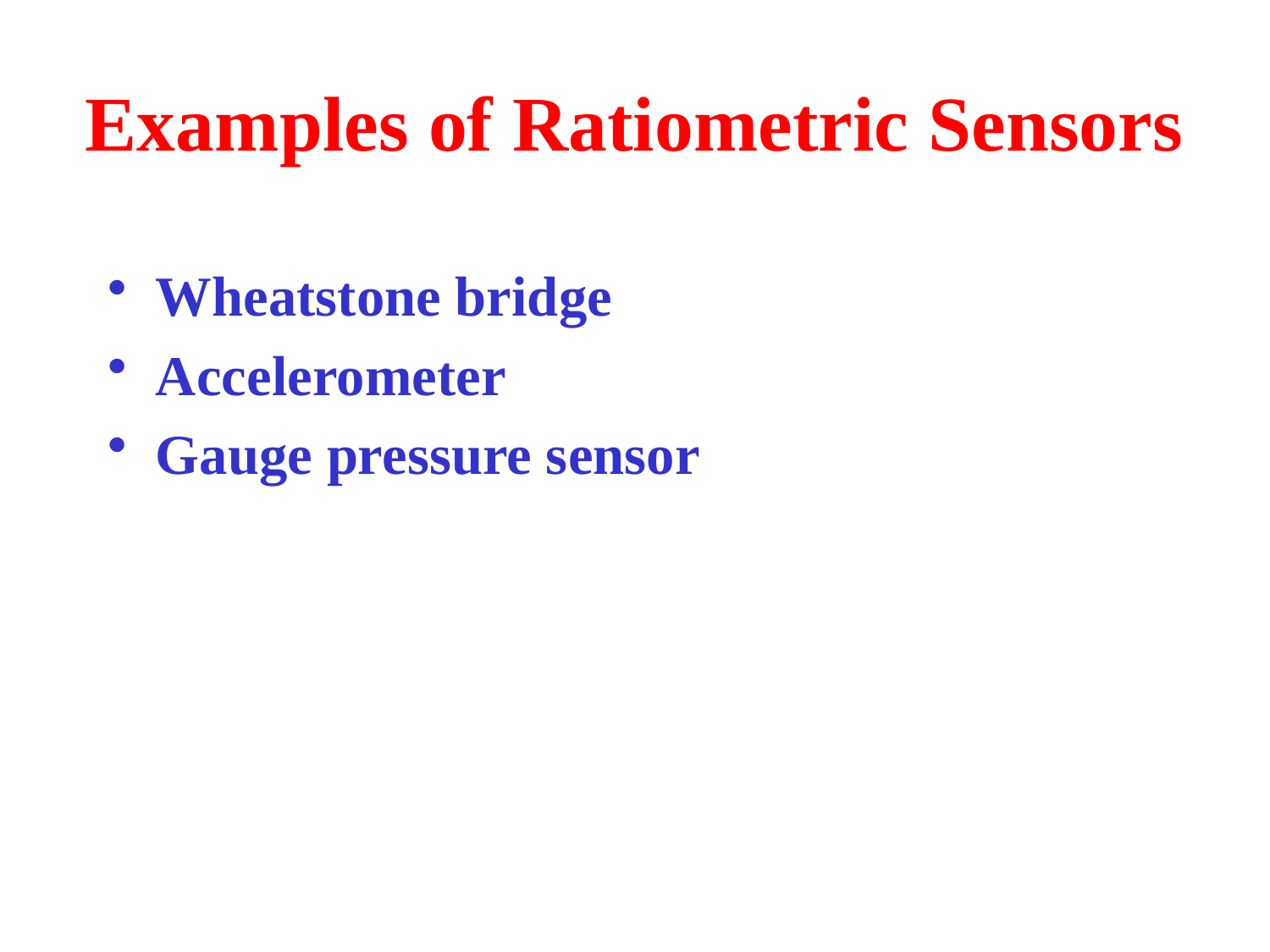

# Examples of Ratiometric Sensors
Wheatstone bridge
Accelerometer
Gauge pressure sensor